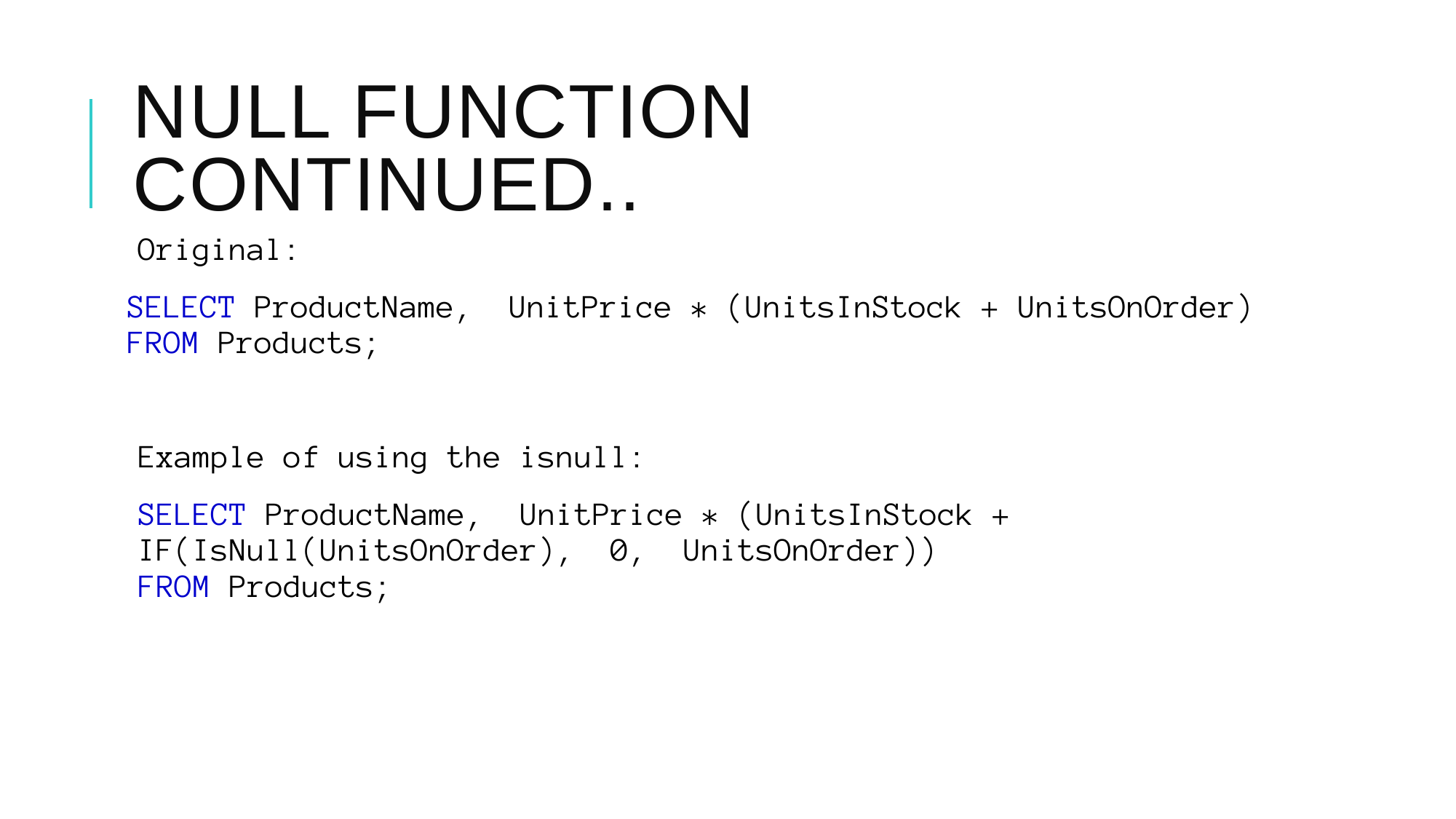

# Null function continued..
Original:
SELECT ProductName,  UnitPrice * (UnitsInStock + UnitsOnOrder)
FROM Products;

Example of using the isnull:
SELECT ProductName,  UnitPrice * (UnitsInStock + IF(IsNull(UnitsOnOrder),  0,  UnitsOnOrder))
FROM Products;